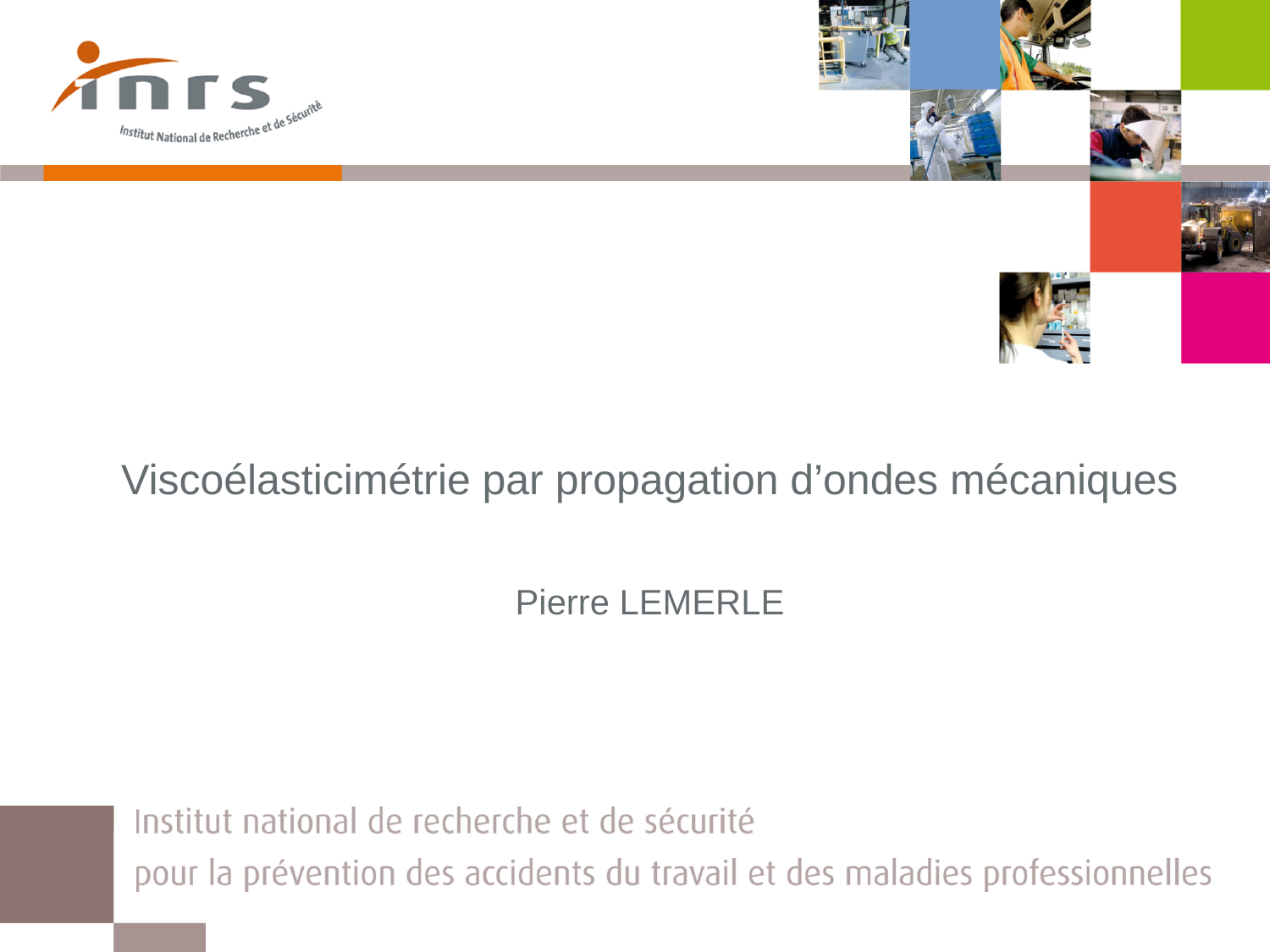

Viscoélasticimétrie par propagation d’ondes mécaniques

Pierre LEMERLE